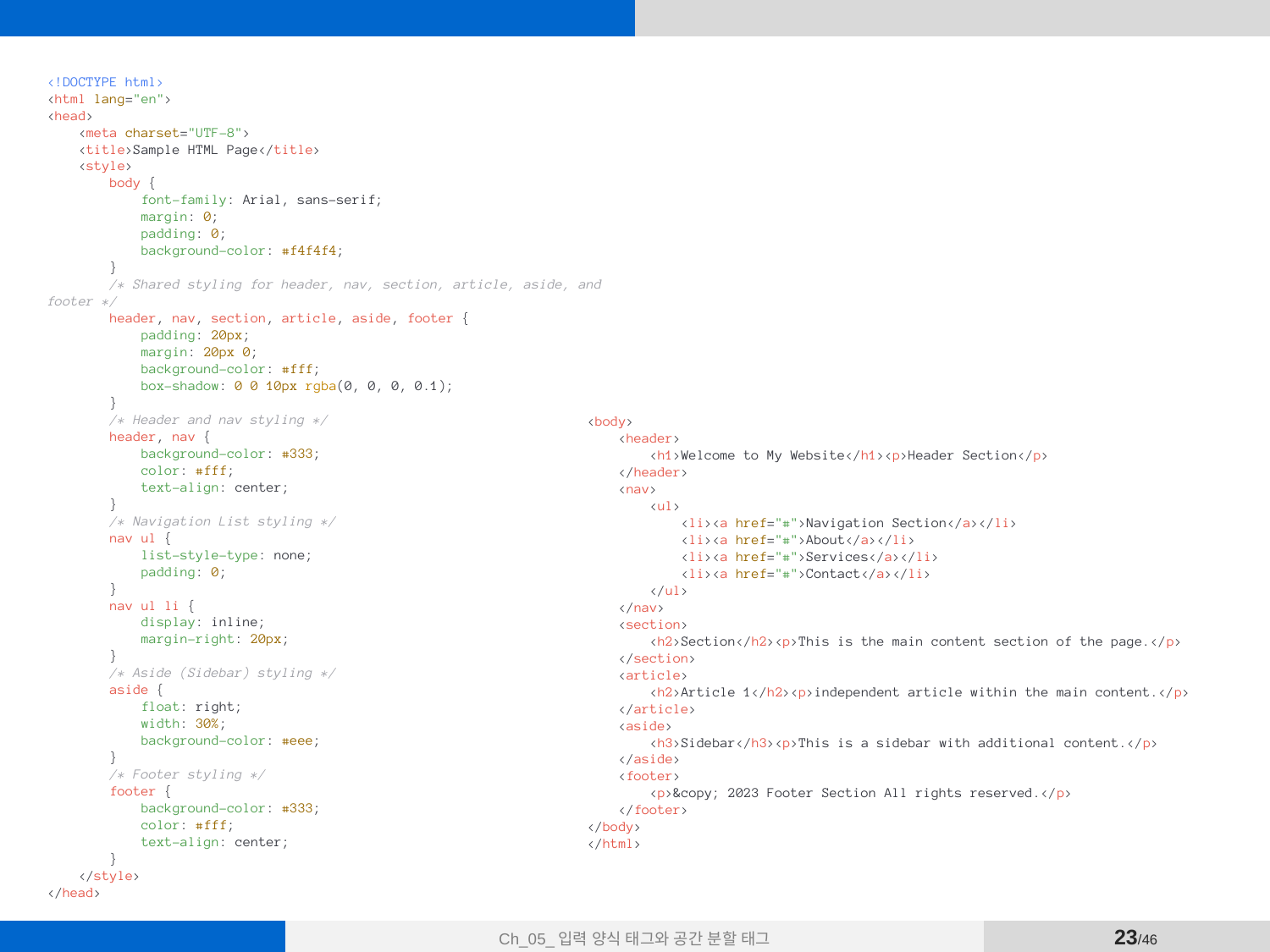

<!DOCTYPE html>
<html lang="en">
<head>
    <meta charset="UTF-8">
    <title>Sample HTML Page</title>
    <style>
        body {
            font-family: Arial, sans-serif;
            margin: 0;
            padding: 0;
            background-color: #f4f4f4;
        }
        /* Shared styling for header, nav, section, article, aside, and footer */
        header, nav, section, article, aside, footer {
            padding: 20px;
            margin: 20px 0;
            background-color: #fff;
            box-shadow: 0 0 10px rgba(0, 0, 0, 0.1);
        }
        /* Header and nav styling */
        header, nav {
            background-color: #333;
            color: #fff;
            text-align: center;
        }
        /* Navigation List styling */
        nav ul {
            list-style-type: none;
            padding: 0;
        }
        nav ul li {
            display: inline;
            margin-right: 20px;
        }
        /* Aside (Sidebar) styling */
        aside {
            float: right;
            width: 30%;
            background-color: #eee;
        }
        /* Footer styling */
        footer {
            background-color: #333;
            color: #fff;
            text-align: center;
        }
    </style>
</head>
<body>
    <header>
        <h1>Welcome to My Website</h1><p>Header Section</p>
    </header>   
    <nav>
        <ul>
            <li><a href="#">Navigation Section</a></li>
            <li><a href="#">About</a></li>
            <li><a href="#">Services</a></li>
            <li><a href="#">Contact</a></li>
        </ul>
    </nav>   
    <section>
        <h2>Section</h2><p>This is the main content section of the page.</p>
    </section>   
    <article>
        <h2>Article 1</h2><p>independent article within the main content.</p>
    </article>   
    <aside>
        <h3>Sidebar</h3><p>This is a sidebar with additional content.</p>
    </aside>   
    <footer>
        <p>&copy; 2023 Footer Section All rights reserved.</p>
    </footer>
</body>
</html>